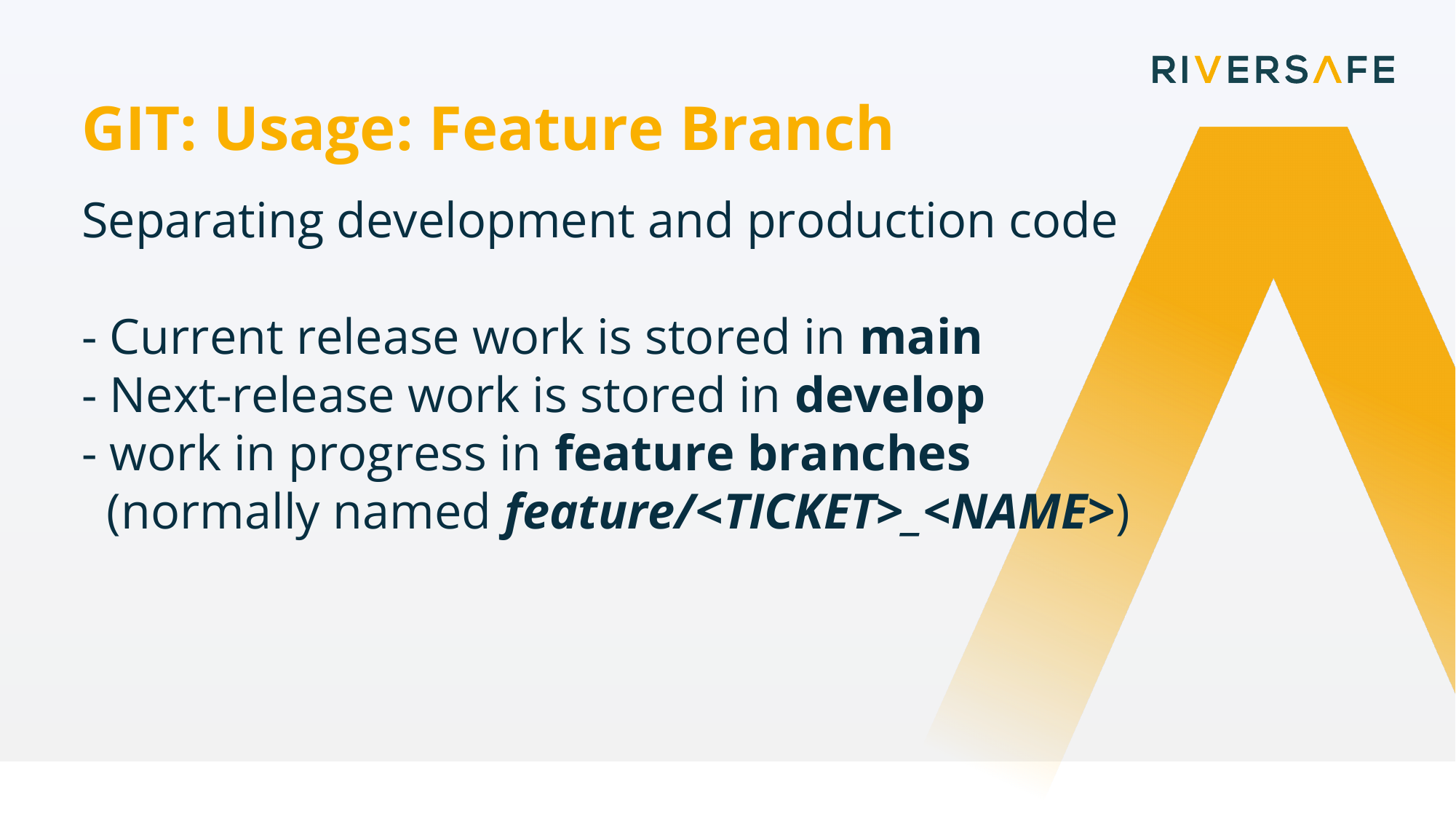

GIT: Usage: Feature Branch
Separating development and production code

- Current release work is stored in main
- Next-release work is stored in develop
- work in progress in feature branches
  (normally named feature/<TICKET>_<NAME>)